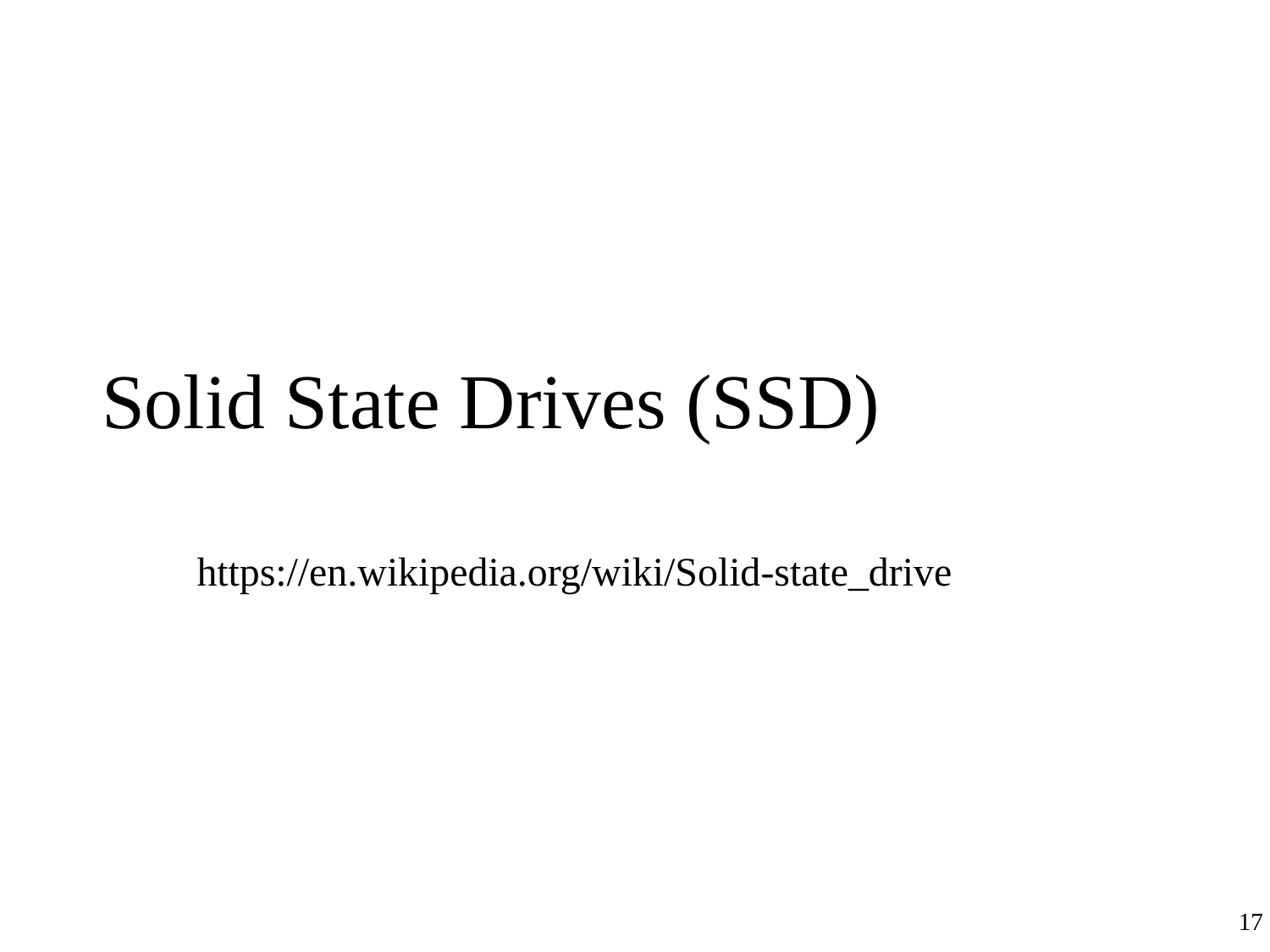

# Solid State Drives (SSD)
https://en.wikipedia.org/wiki/Solid-state_drive
17